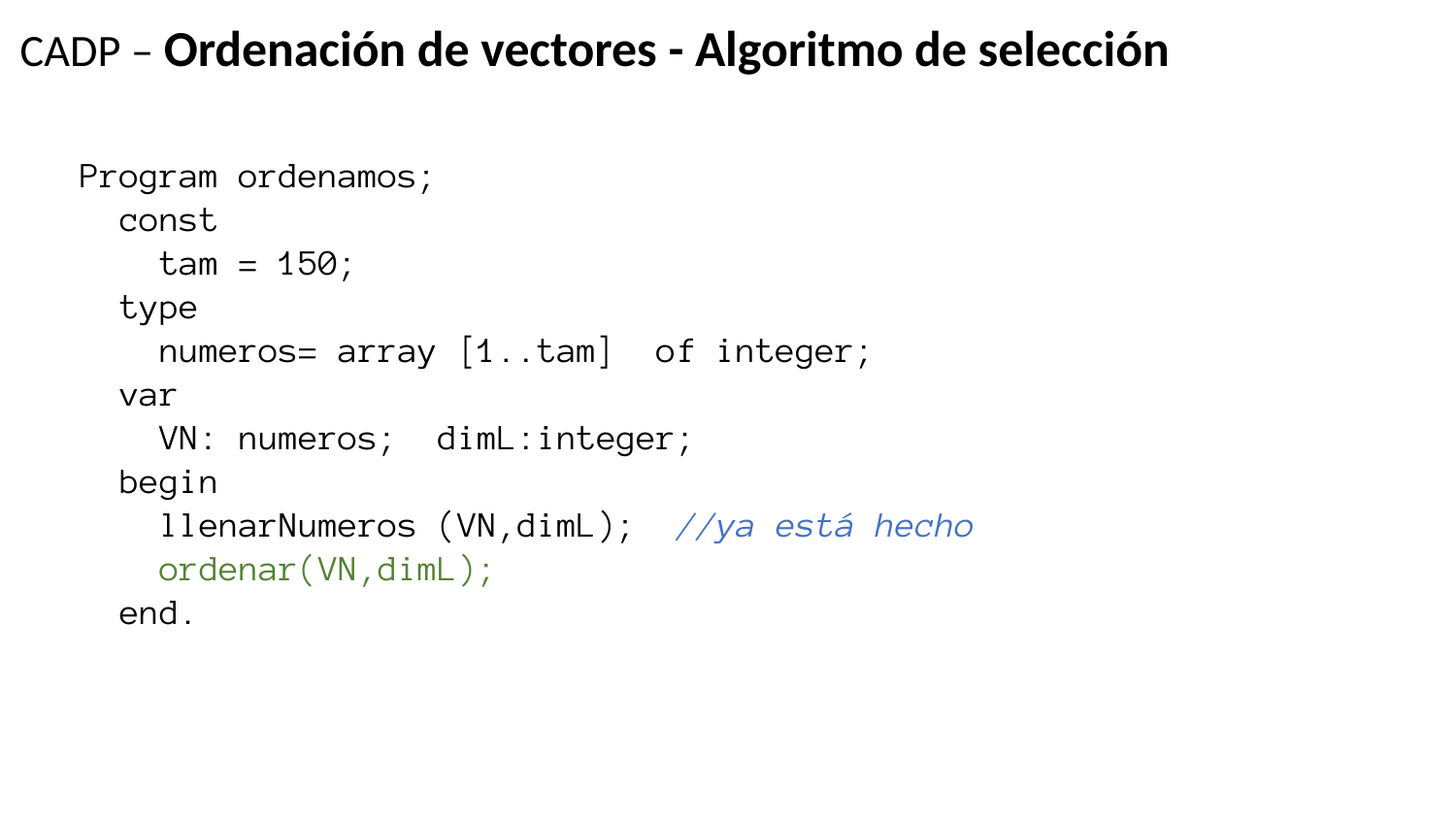

CADP – Ordenación de vectores - Algoritmo de selección
Program ordenamos;
  const
    tam = 150;
  type
    numeros= array [1..tam]  of integer;
  var
    VN: numeros;  dimL:integer;
  begin
    llenarNumeros (VN,dimL);  //ya está hecho
    ordenar(VN,dimL);
  end.